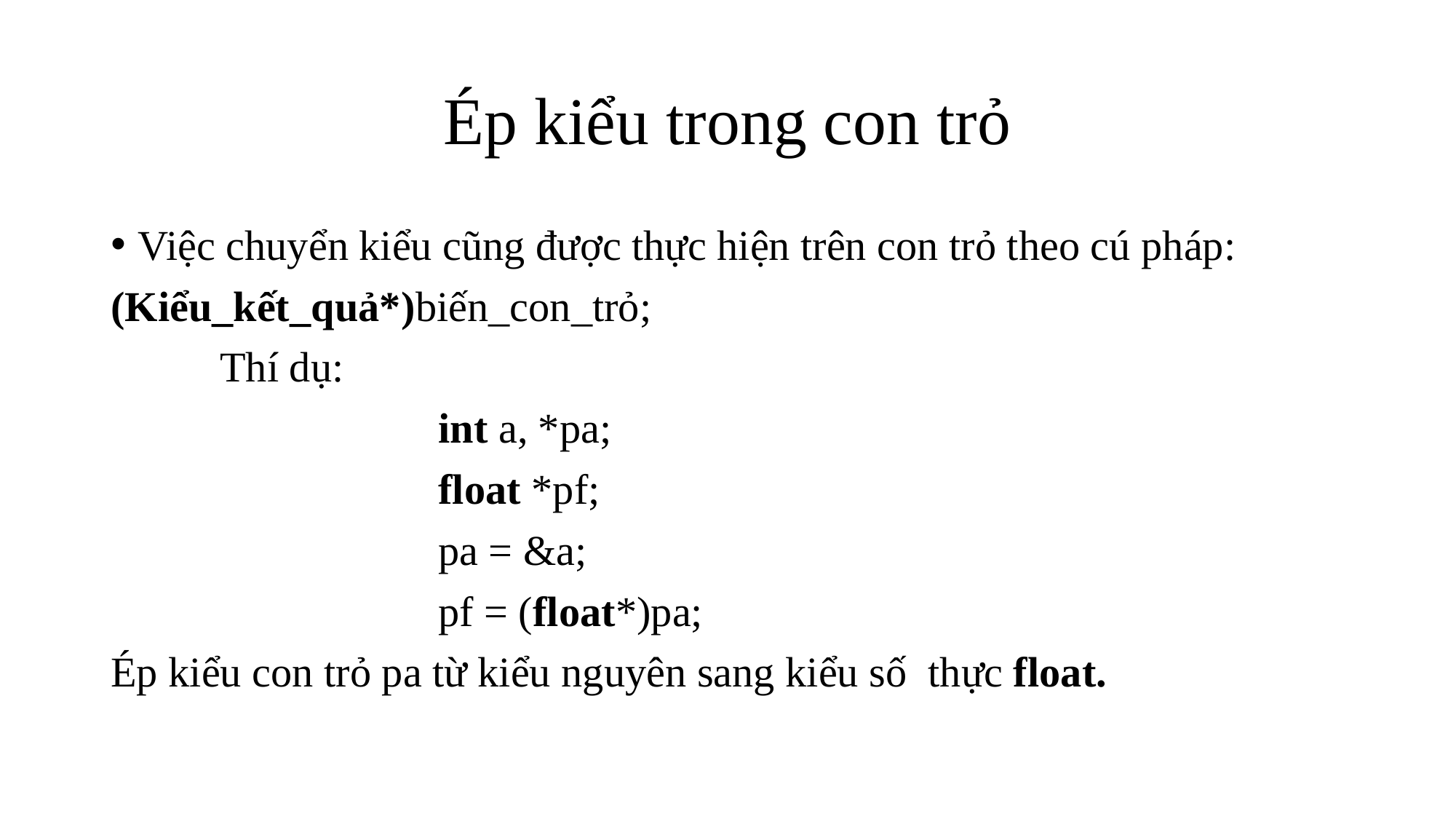

# Ép kiểu trong con trỏ
Việc chuyển kiểu cũng được thực hiện trên con trỏ theo cú pháp:
(Kiểu_kết_quả*)biến_con_trỏ;
	Thí dụ:
			int a, *pa;
			float *pf;
			pa = &a;
			pf = (float*)pa;
Ép kiểu con trỏ pa từ kiểu nguyên sang kiểu số  thực float.